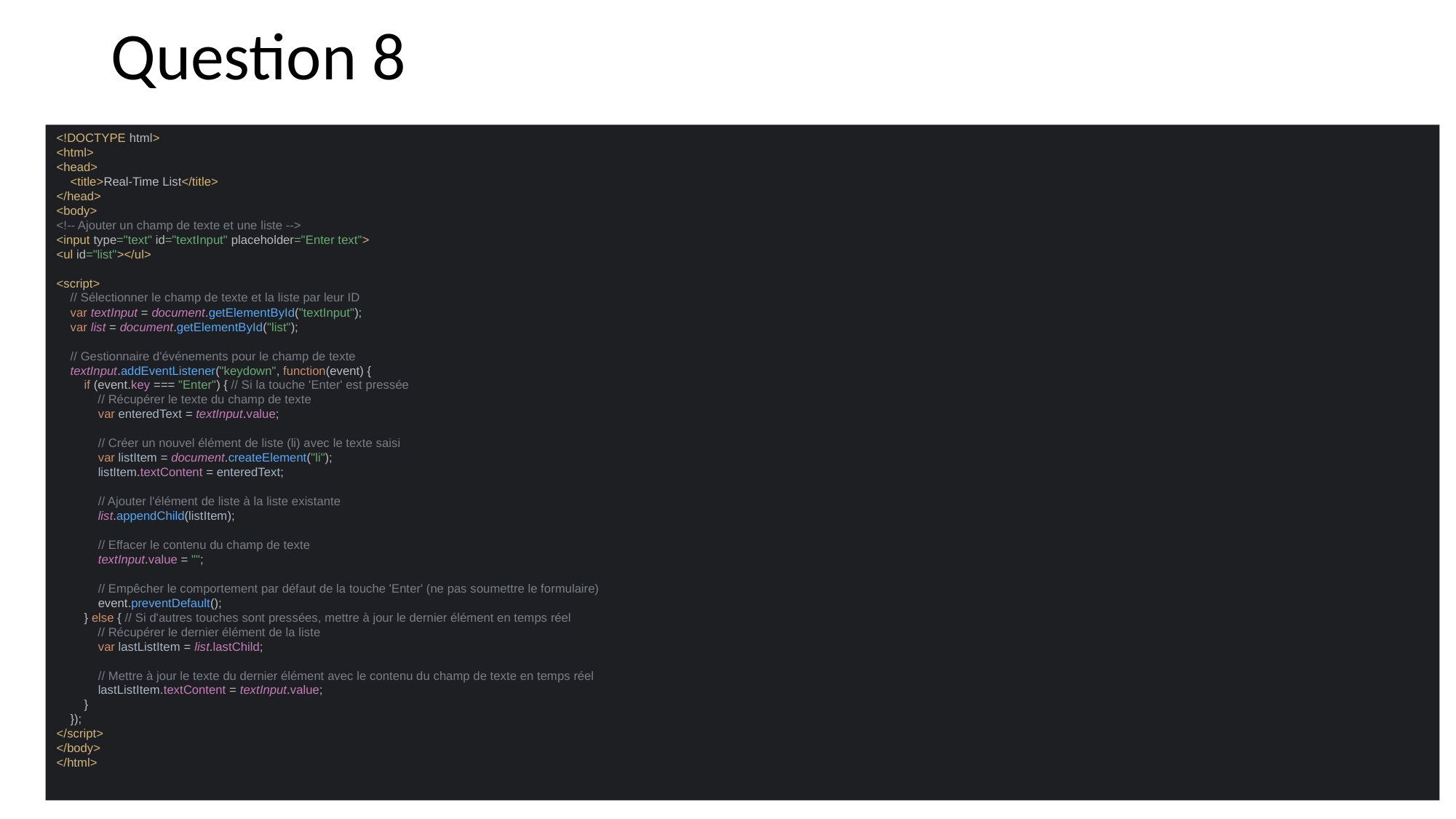

# Question 8
<!DOCTYPE html>
<html>
<head>
    <title>Real-Time List</title>
</head>
<body>
<!-- Ajouter un champ de texte et une liste -->
<input type="text" id="textInput" placeholder="Enter text">
<ul id="list"></ul>
<script>
    // Sélectionner le champ de texte et la liste par leur ID
    var textInput = document.getElementById("textInput");
    var list = document.getElementById("list");
    // Gestionnaire d'événements pour le champ de texte
    textInput.addEventListener("keydown", function(event) {
        if (event.key === "Enter") { // Si la touche 'Enter' est pressée
            // Récupérer le texte du champ de texte
            var enteredText = textInput.value;
            // Créer un nouvel élément de liste (li) avec le texte saisi
            var listItem = document.createElement("li");
            listItem.textContent = enteredText;
            // Ajouter l'élément de liste à la liste existante
            list.appendChild(listItem);
            // Effacer le contenu du champ de texte
            textInput.value = "";
            // Empêcher le comportement par défaut de la touche 'Enter' (ne pas soumettre le formulaire)
            event.preventDefault();
        } else { // Si d'autres touches sont pressées, mettre à jour le dernier élément en temps réel
            // Récupérer le dernier élément de la liste
            var lastListItem = list.lastChild;
            // Mettre à jour le texte du dernier élément avec le contenu du champ de texte en temps réel
            lastListItem.textContent = textInput.value;
        }
    });
</script>
</body>
</html>